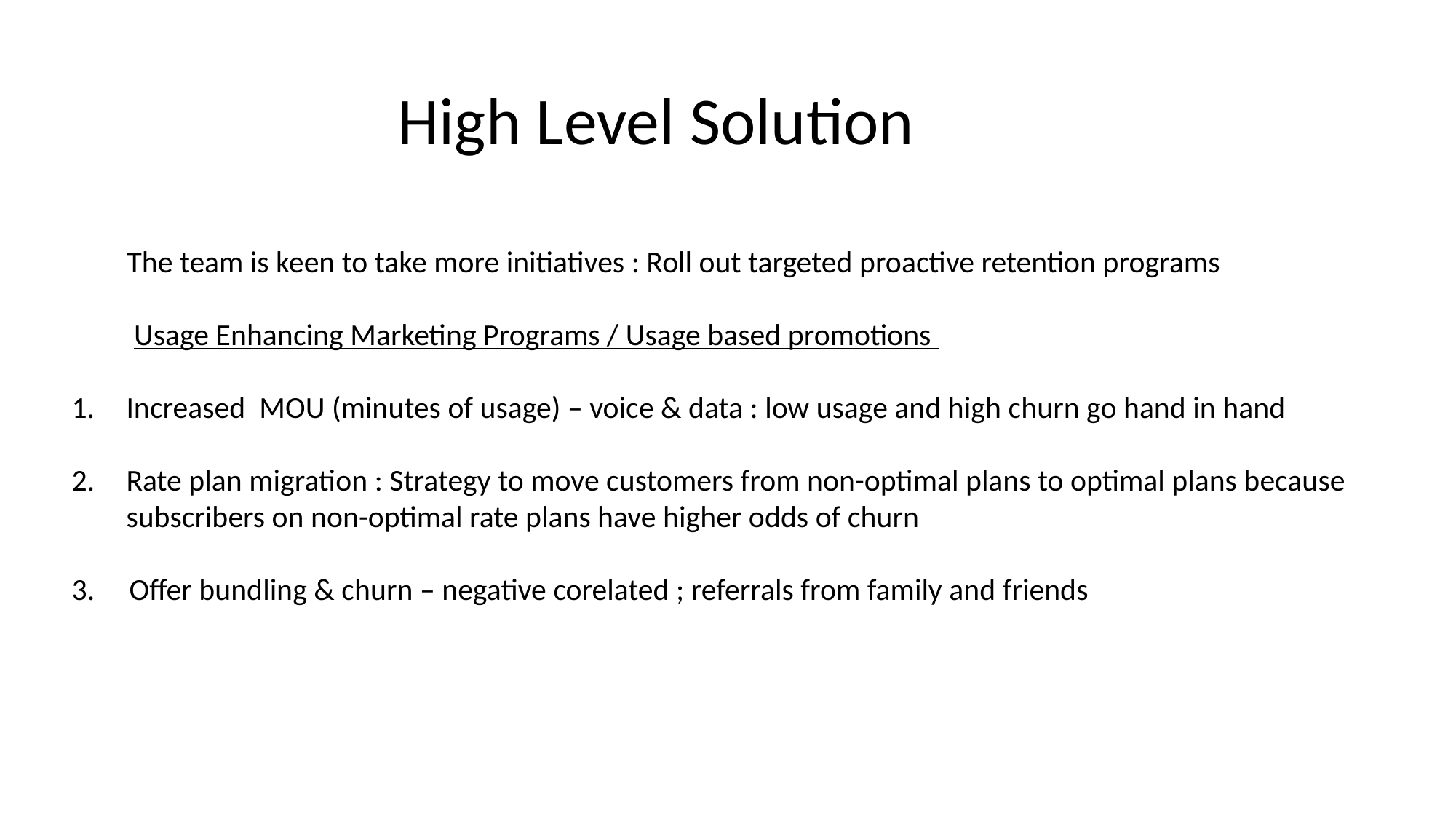

# High Level Solution
        The team is keen to take more initiatives : Roll out targeted proactive retention programs

         Usage Enhancing Marketing Programs / Usage based promotions

Increased  MOU (minutes of usage) – voice & data : low usage and high churn go hand in hand

Rate plan migration : Strategy to move customers from non-optimal plans to optimal plans because subscribers on non-optimal rate plans have higher odds of churn

3.     Offer bundling & churn – negative corelated ; referrals from family and friends